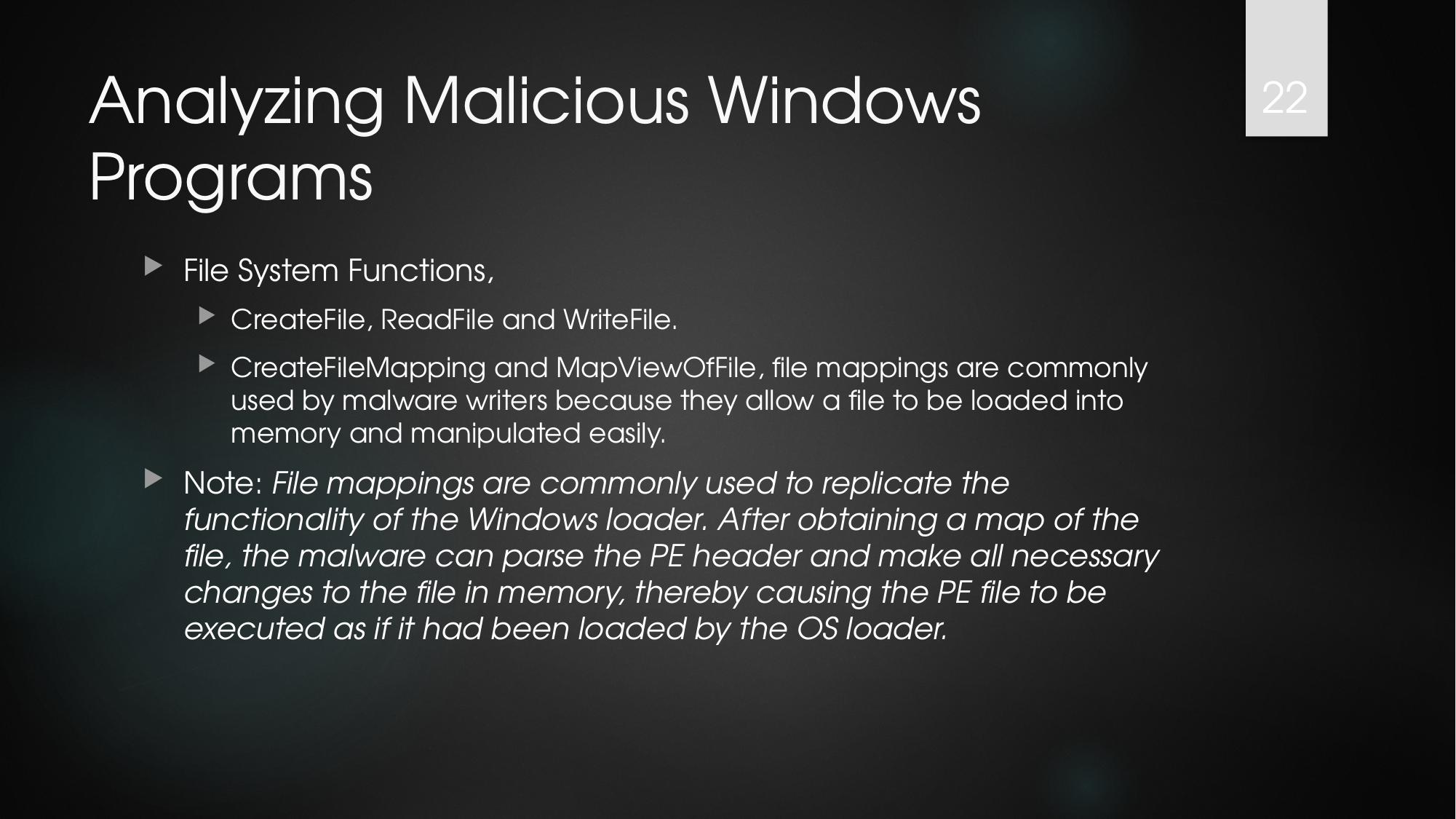

22
# Analyzing Malicious Windows Programs
File System Functions,
CreateFile, ReadFile and WriteFile.
CreateFileMapping and MapViewOfFile, file mappings are commonly used by malware writers because they allow a file to be loaded into memory and manipulated easily.
Note: File mappings are commonly used to replicate the functionality of the Windows loader. After obtaining a map of the file, the malware can parse the PE header and make all necessary changes to the file in memory, thereby causing the PE file to be executed as if it had been loaded by the OS loader.